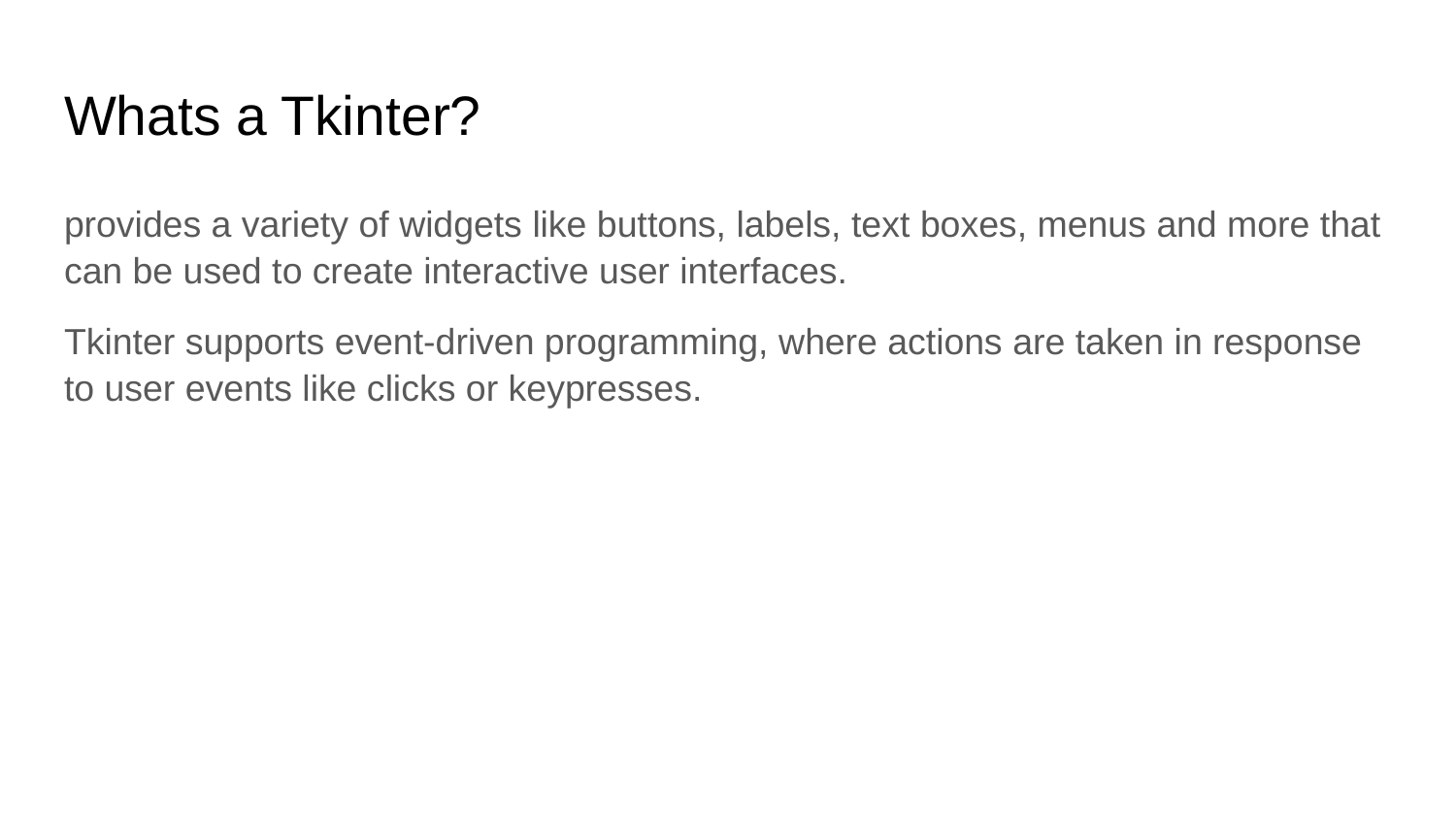

# Whats a Tkinter?
provides a variety of widgets like buttons, labels, text boxes, menus and more that can be used to create interactive user interfaces.
Tkinter supports event-driven programming, where actions are taken in response to user events like clicks or keypresses.